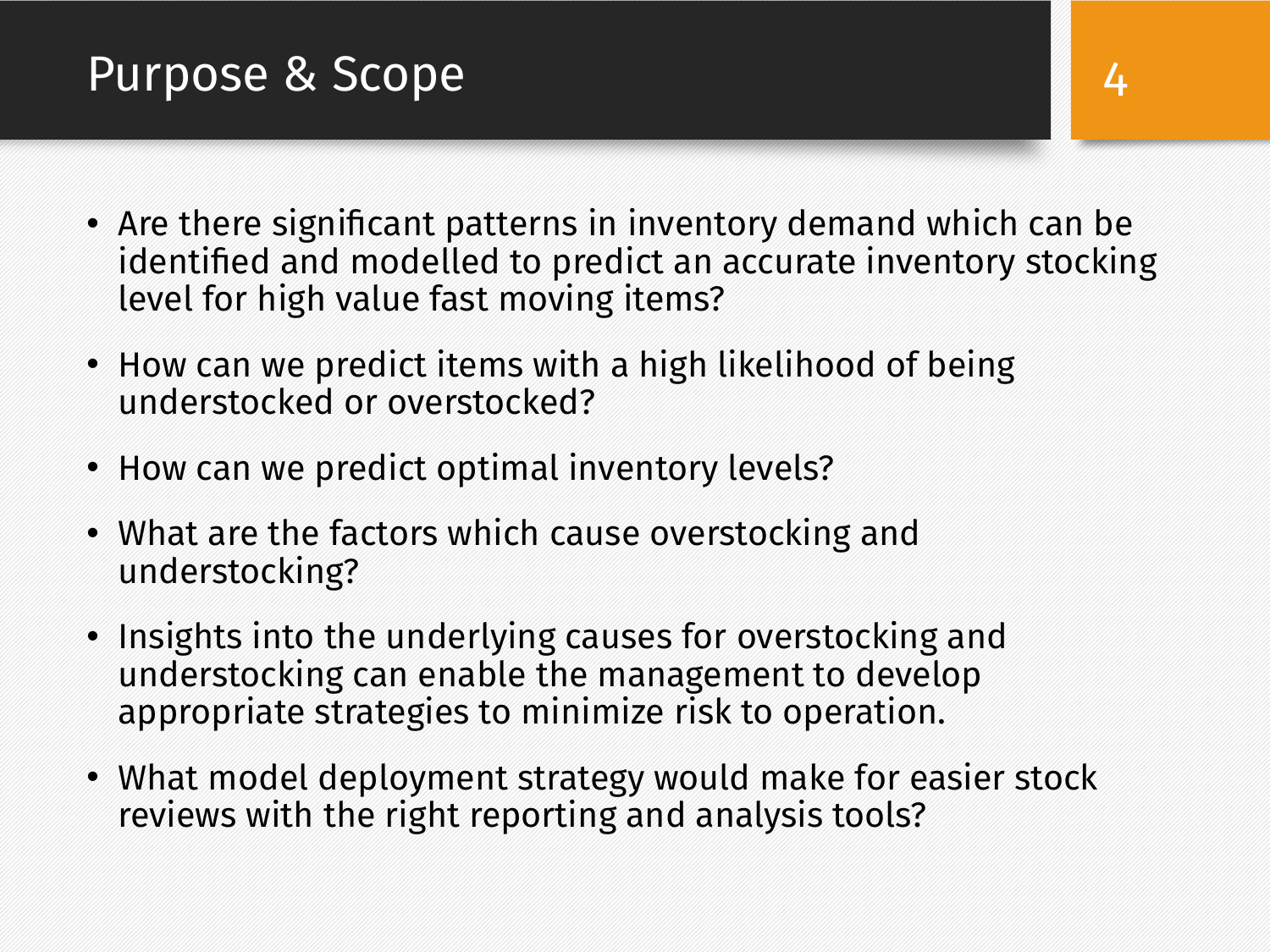

# Purpose & Scope
4
Are there significant patterns in inventory demand which can be identified and modelled to predict an accurate inventory stocking level for high value fast moving items?
How can we predict items with a high likelihood of being understocked or overstocked?
How can we predict optimal inventory levels?
What are the factors which cause overstocking and understocking?
Insights into the underlying causes for overstocking and understocking can enable the management to develop appropriate strategies to minimize risk to operation.
What model deployment strategy would make for easier stock reviews with the right reporting and analysis tools?